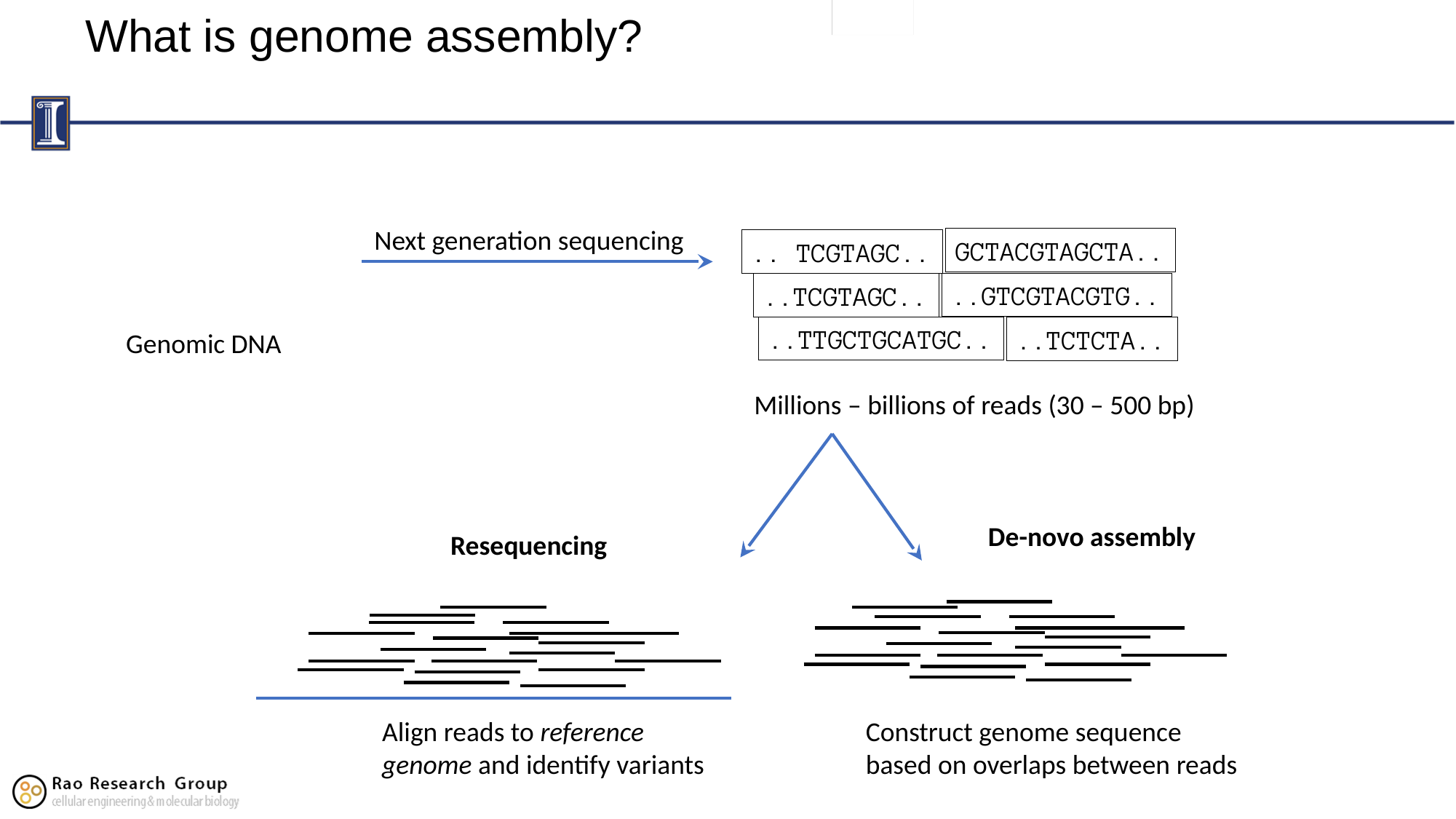

# What is genome assembly?
Next generation sequencing
GCTACGTAGCTA..
.. TCGTAGC..
..GTCGTACGTG..
..TCGTAGC..
..TTGCTGCATGC..
..TCTCTA..
Genomic DNA
Millions – billions of reads (30 – 500 bp)
De-novo assembly
Resequencing
Align reads to reference genome and identify variants
Construct genome sequence based on overlaps between reads